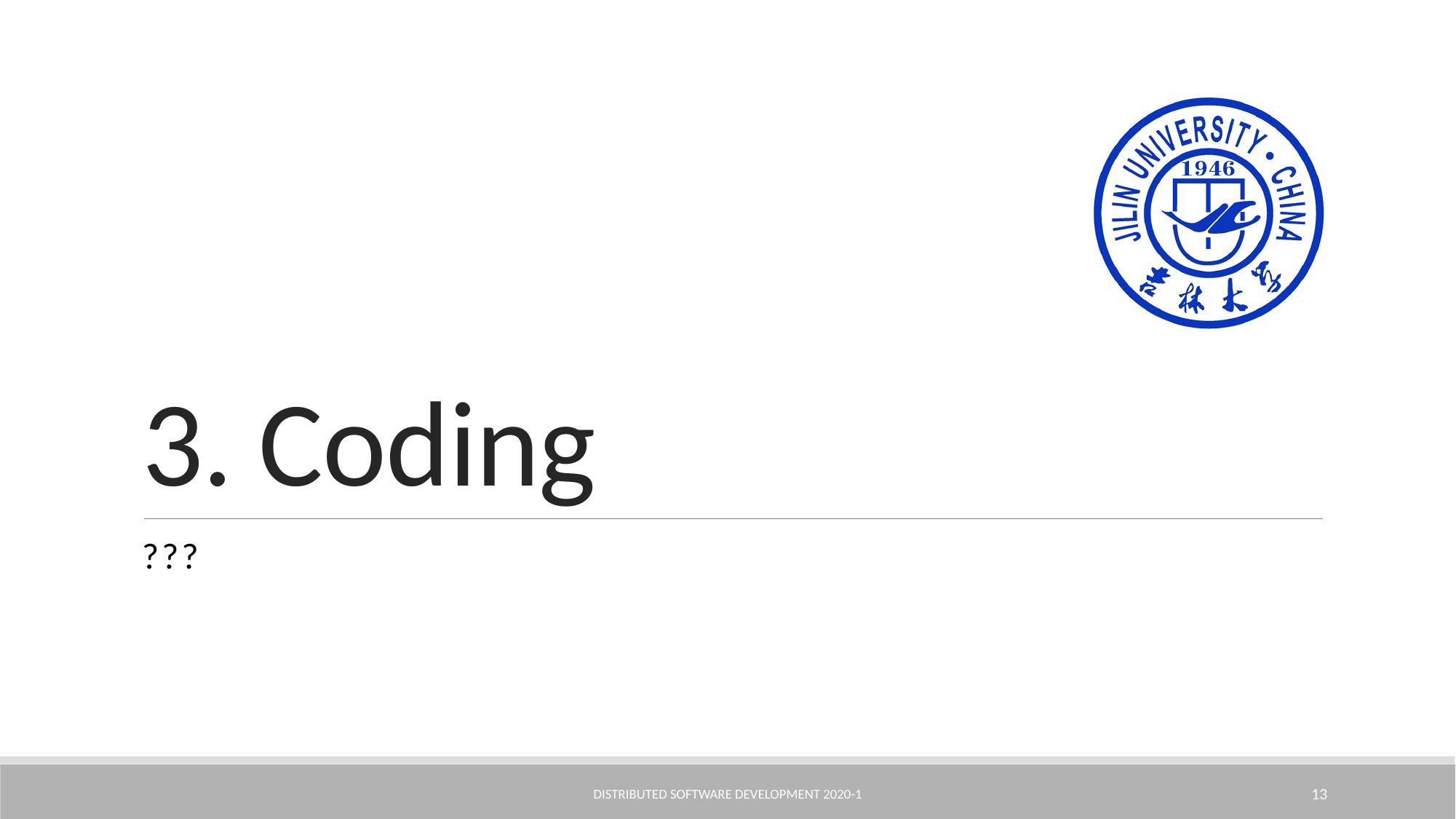

# 3. Coding
???
Distributed Software Development 2020-1
13